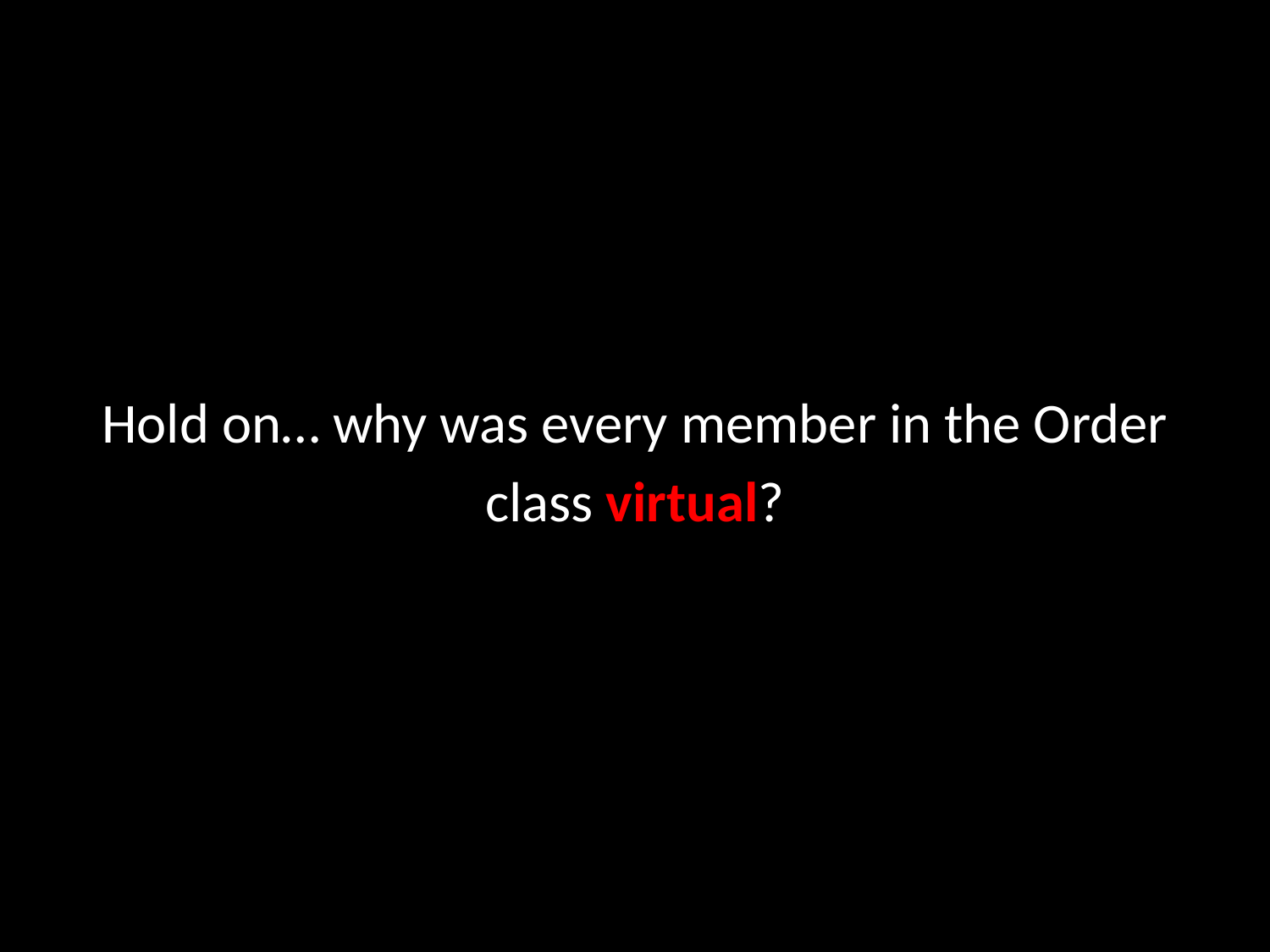

#

Hold on… why was every member in the Order
class virtual?